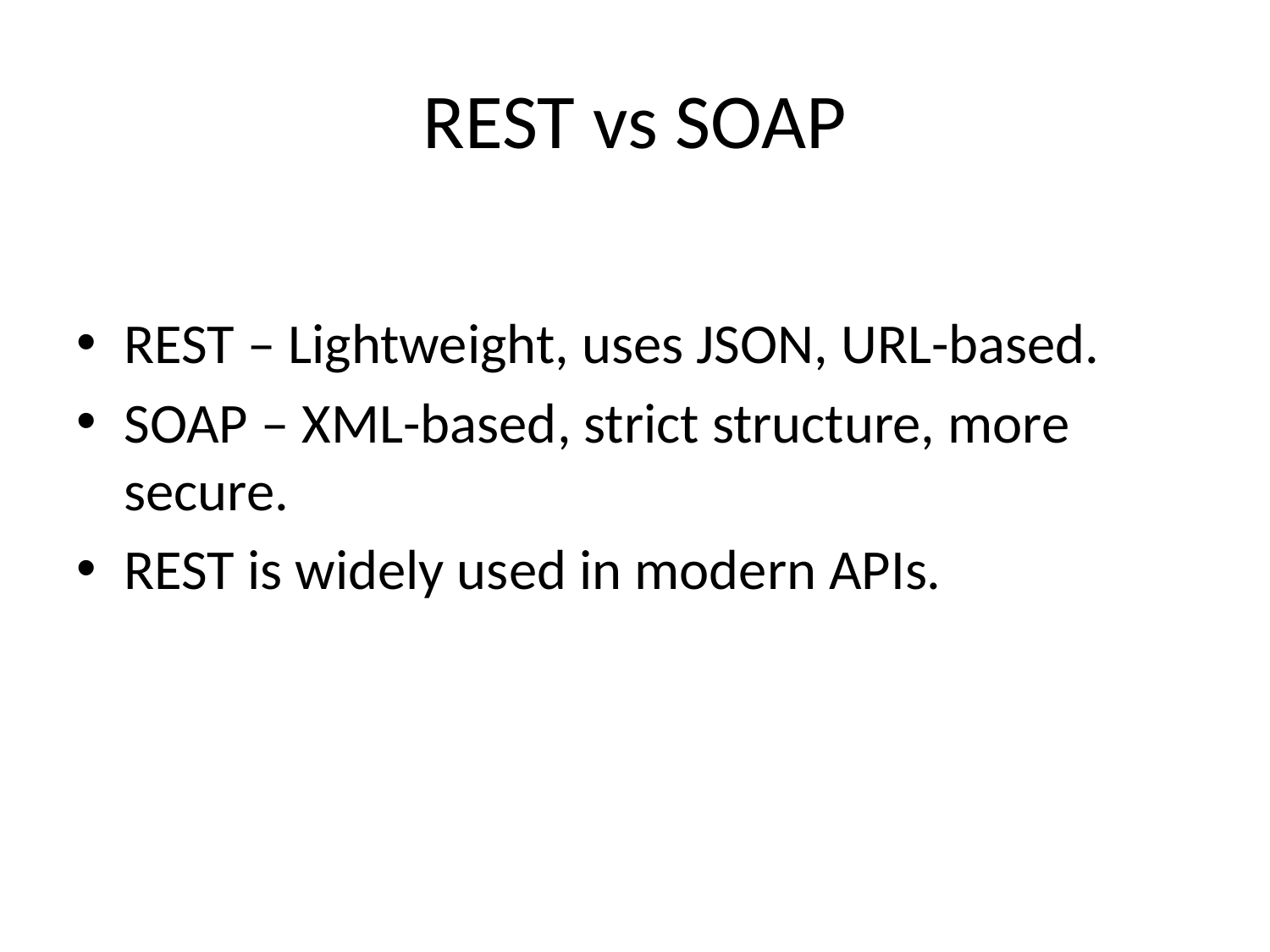

# REST vs SOAP

REST – Lightweight, uses JSON, URL-based.
SOAP – XML-based, strict structure, more secure.
REST is widely used in modern APIs.